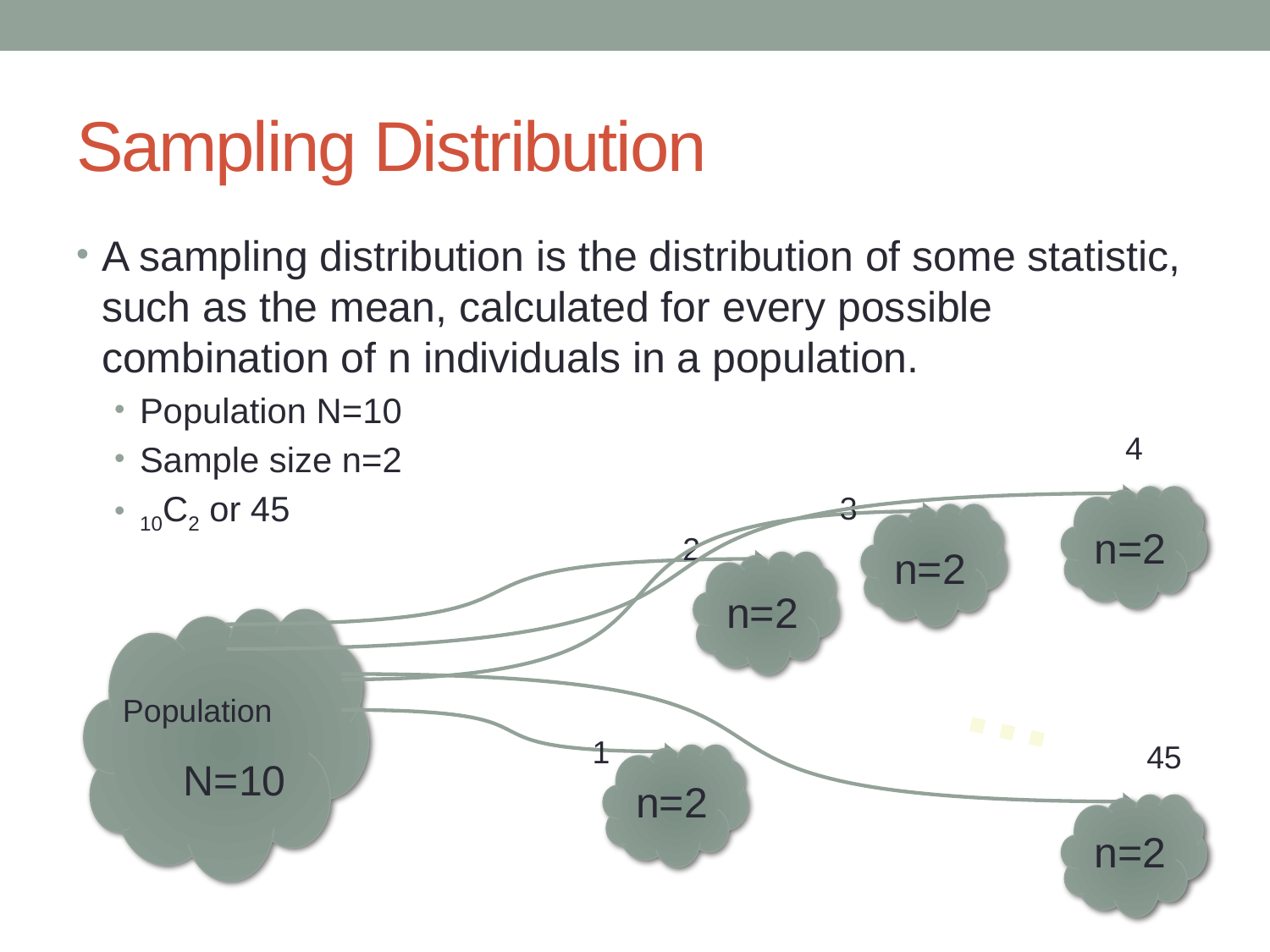

# Sampling Distribution
A sampling distribution is the distribution of some statistic, such as the mean, calculated for every possible combination of n individuals in a population.
Population N=10
Sample size n=2
10C2 or 45
4

n=2
3

n=2
2

n=2

Population
N=10
…

45
n=2

1
n=2